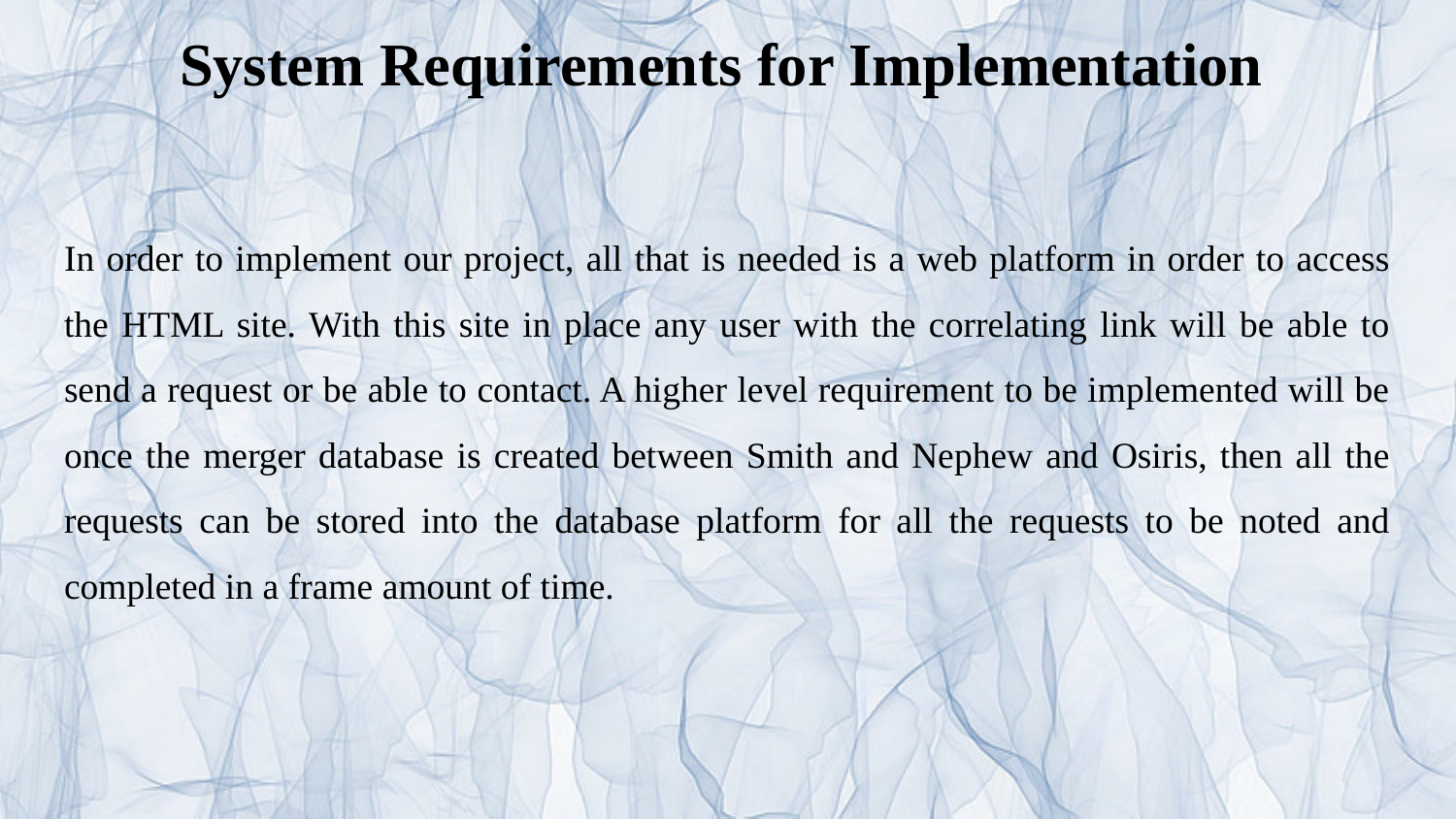

System Requirements for Implementation

In order to implement our project, all that is needed is a web platform in order to access the HTML site. With this site in place any user with the correlating link will be able to send a request or be able to contact. A higher level requirement to be implemented will be once the merger database is created between Smith and Nephew and Osiris, then all the requests can be stored into the database platform for all the requests to be noted and completed in a frame amount of time.